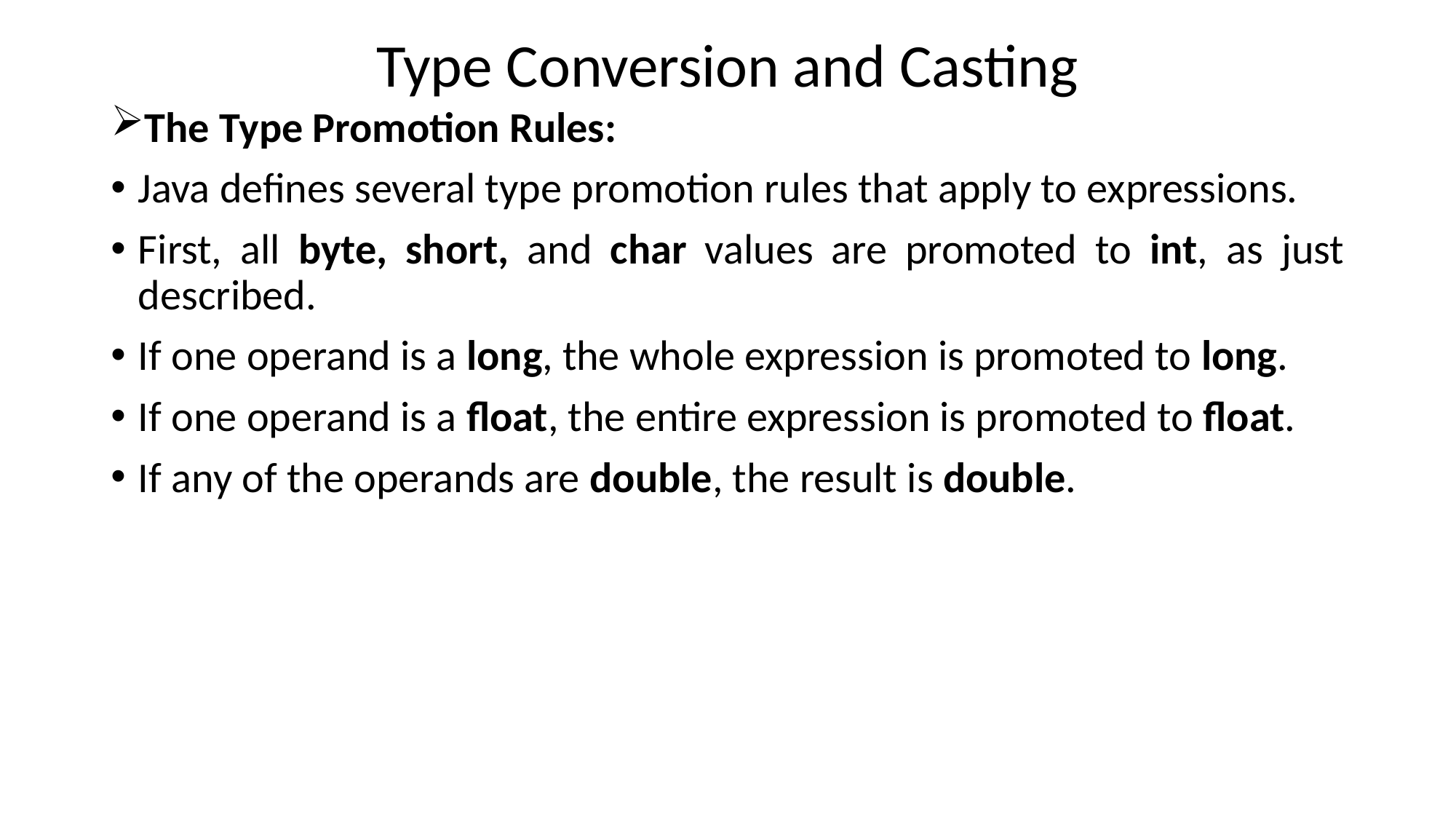

# Type Conversion and Casting
The Type Promotion Rules:
Java defines several type promotion rules that apply to expressions.
First, all byte, short, and char values are promoted to int, as just described.
If one operand is a long, the whole expression is promoted to long.
If one operand is a float, the entire expression is promoted to float.
If any of the operands are double, the result is double.